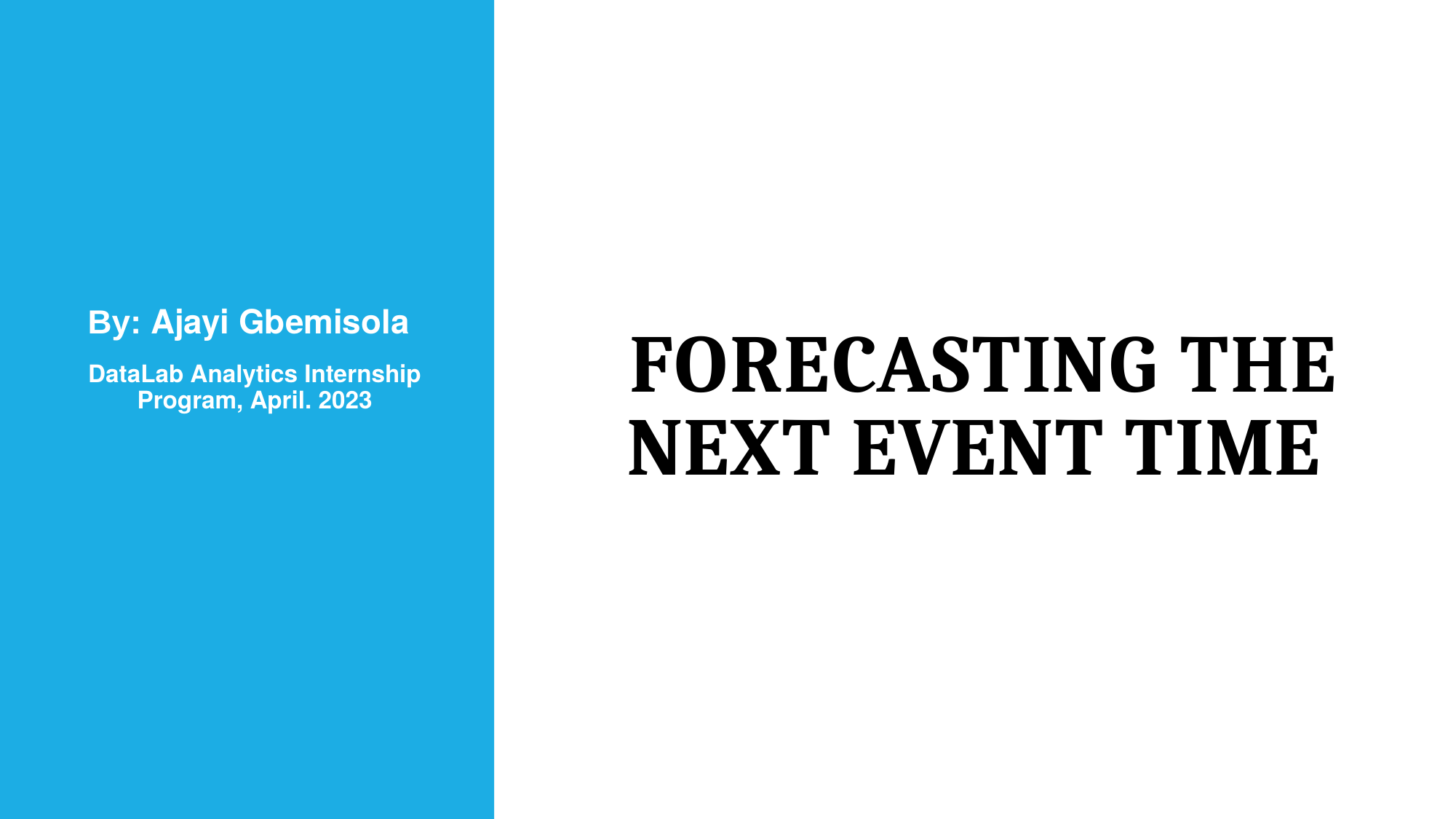

By: Ajayi Gbemisola
DataLab Analytics Internship Program, April. 2023

# Forecasting the Next Event Time